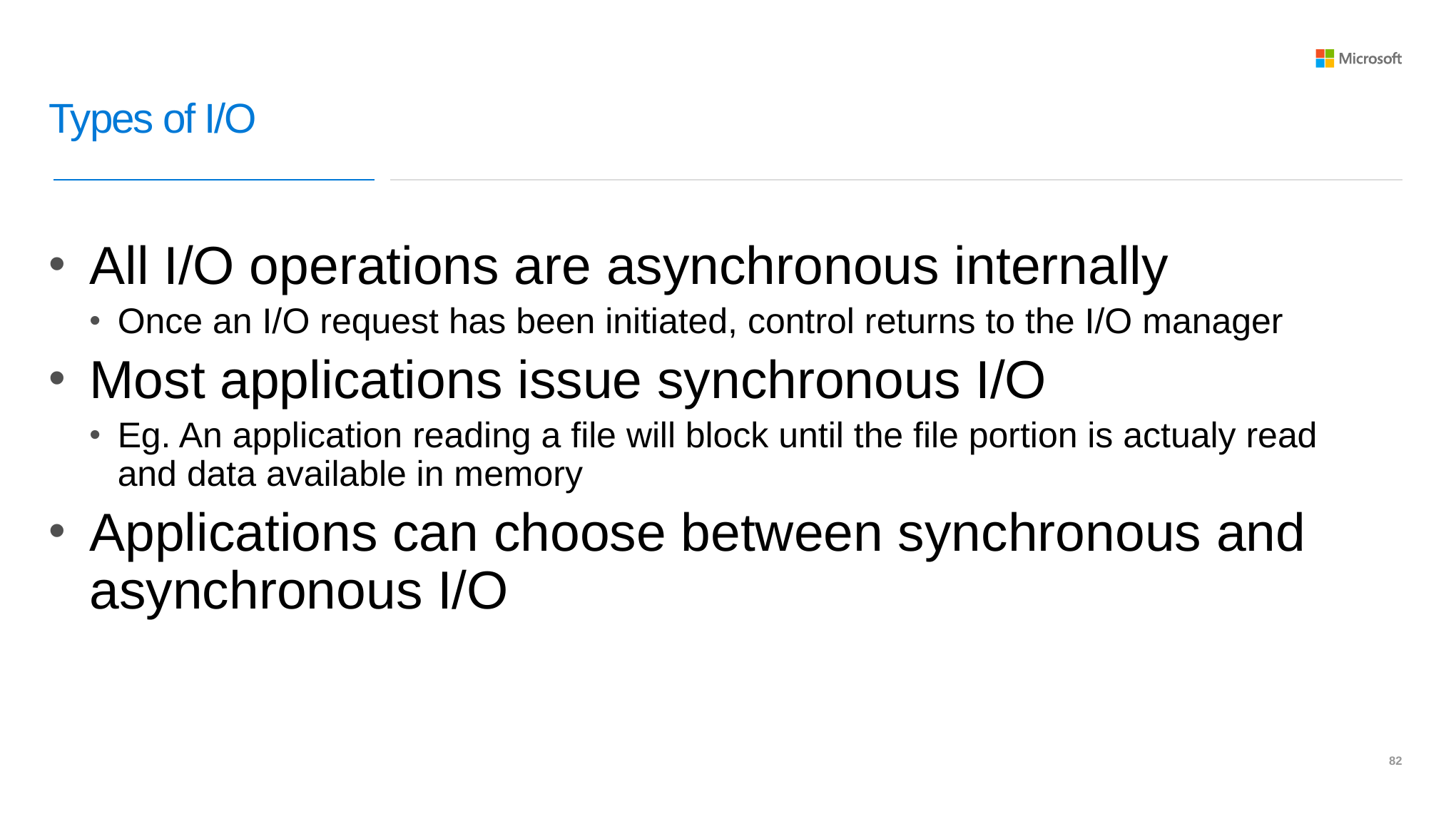

# Types of I/O
All I/O operations are asynchronous internally
Once an I/O request has been initiated, control returns to the I/O manager
Most applications issue synchronous I/O
Eg. An application reading a file will block until the file portion is actualy read and data available in memory
Applications can choose between synchronous and asynchronous I/O

82